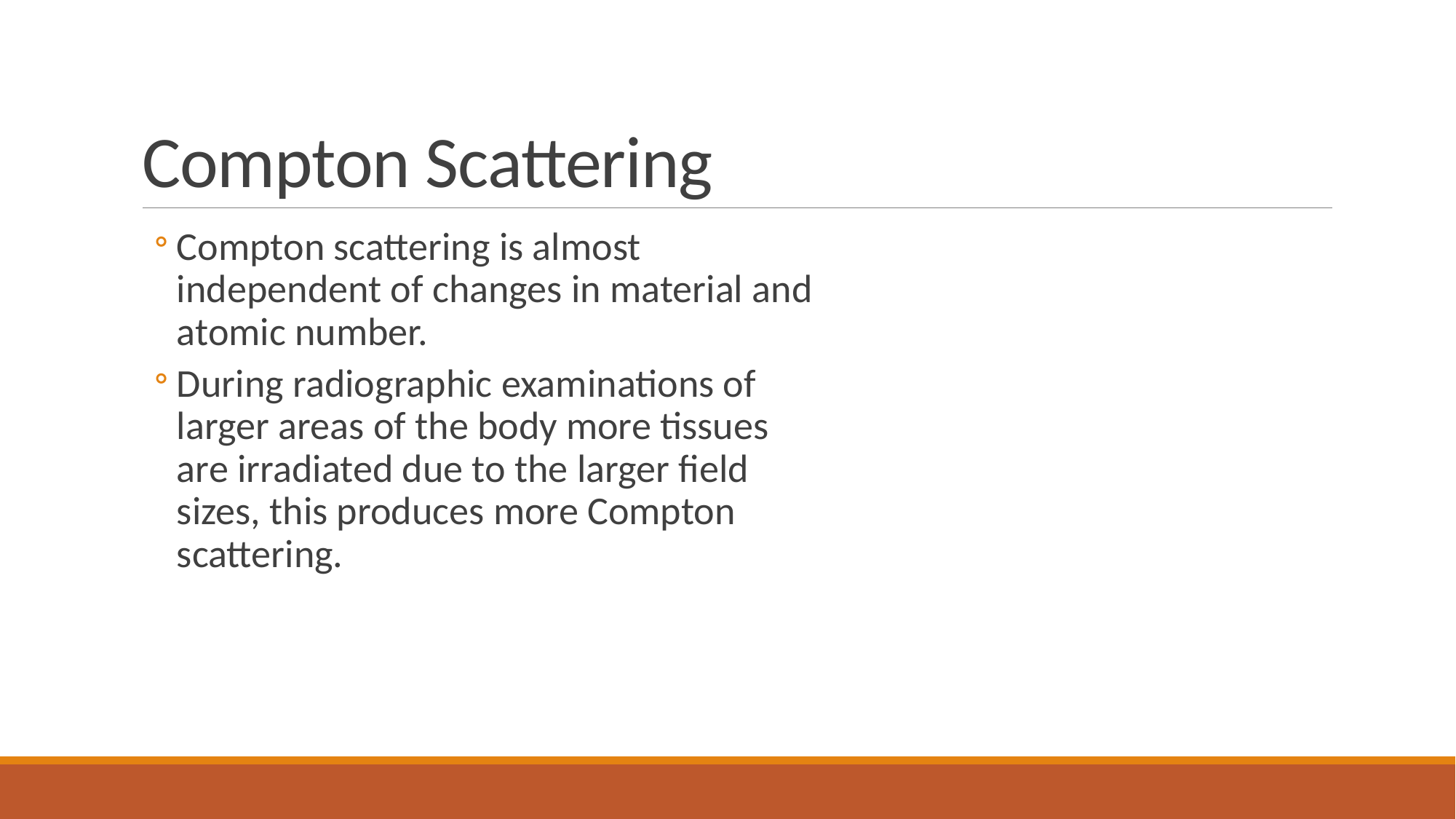

# Compton Scattering
Compton scattering is almost independent of changes in material and atomic number.
During radiographic examinations of larger areas of the body more tissues are irradiated due to the larger field sizes, this produces more Compton scattering.